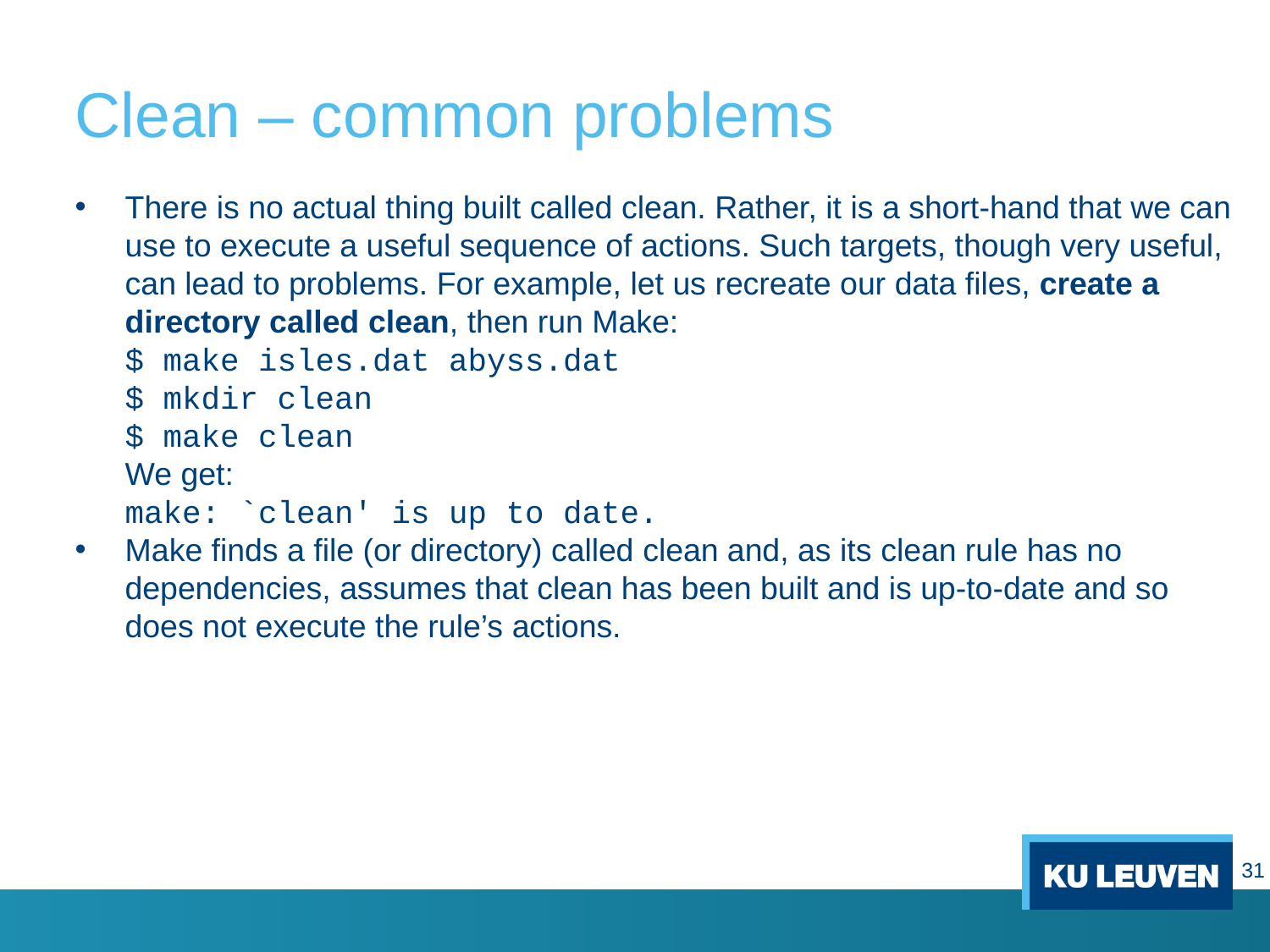

# Clean – common problems
There is no actual thing built called clean. Rather, it is a short-hand that we can use to execute a useful sequence of actions. Such targets, though very useful, can lead to problems. For example, let us recreate our data files, create a directory called clean, then run Make:
$ make isles.dat abyss.dat
$ mkdir clean
$ make clean
We get:
make: `clean' is up to date.
Make finds a file (or directory) called clean and, as its clean rule has no dependencies, assumes that clean has been built and is up-to-date and so does not execute the rule’s actions.
31